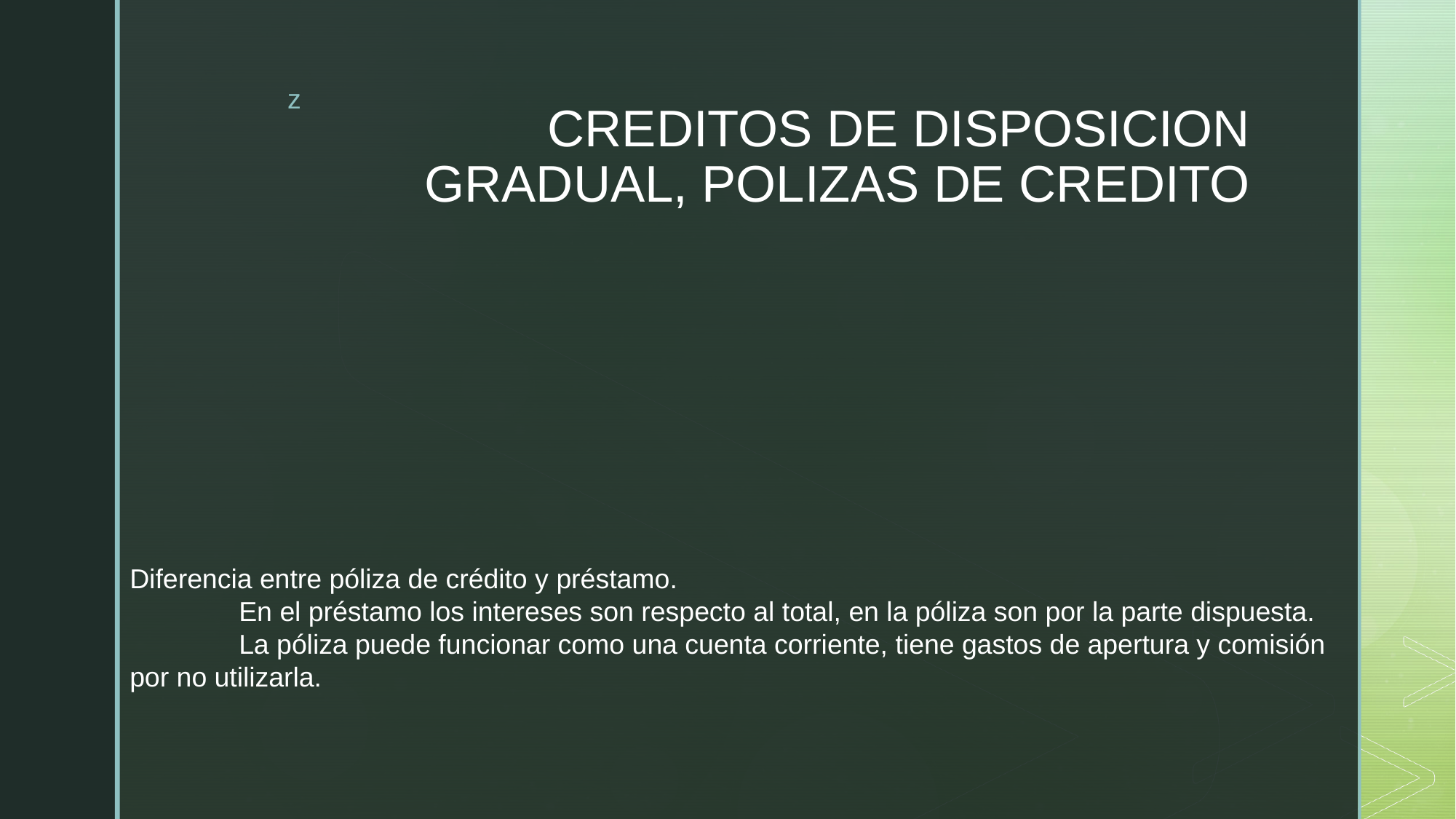

# CREDITOS DE DISPOSICION GRADUAL, POLIZAS DE CREDITO
Diferencia entre póliza de crédito y préstamo.
	En el préstamo los intereses son respecto al total, en la póliza son por la parte dispuesta.
	La póliza puede funcionar como una cuenta corriente, tiene gastos de apertura y comisión
por no utilizarla.